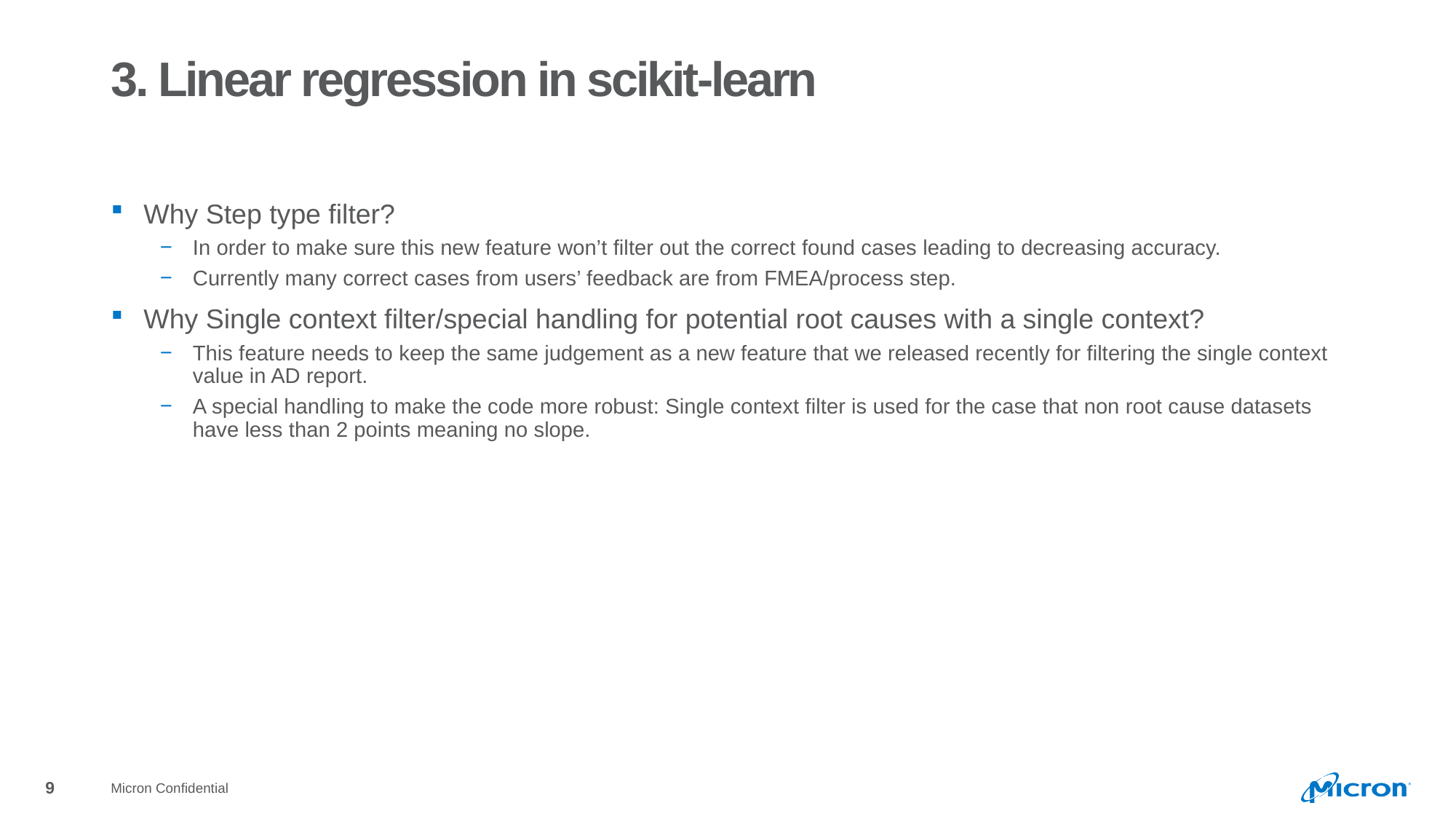

# 3. Linear regression in scikit-learn

Why Step type filter?
In order to make sure this new feature won’t filter out the correct found cases leading to decreasing accuracy.
Currently many correct cases from users’ feedback are from FMEA/process step.
Why Single context filter/special handling for potential root causes with a single context?
This feature needs to keep the same judgement as a new feature that we released recently for filtering the single context value in AD report.
A special handling to make the code more robust: Single context filter is used for the case that non root cause datasets have less than 2 points meaning no slope.

Micron Confidential
9